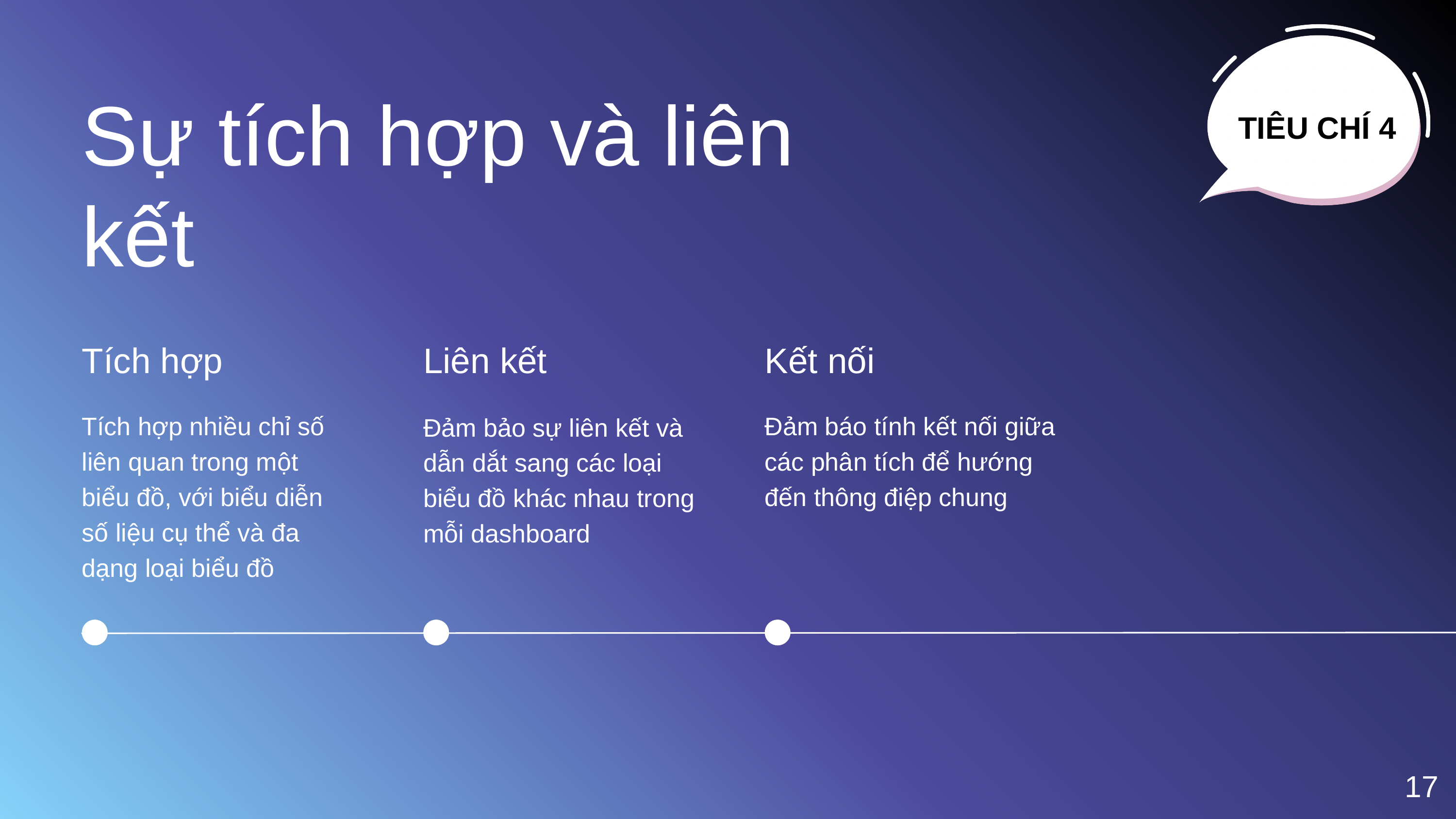

TIÊU CHÍ 4
Sự tích hợp và liên kết
Tích hợp
Liên kết
Kết nối
Tích hợp nhiều chỉ số liên quan trong một biểu đồ, với biểu diễn số liệu cụ thể và đa dạng loại biểu đồ
Đảm báo tính kết nối giữa các phân tích để hướng đến thông điệp chung
Đảm bảo sự liên kết và dẫn dắt sang các loại biểu đồ khác nhau trong mỗi dashboard

17